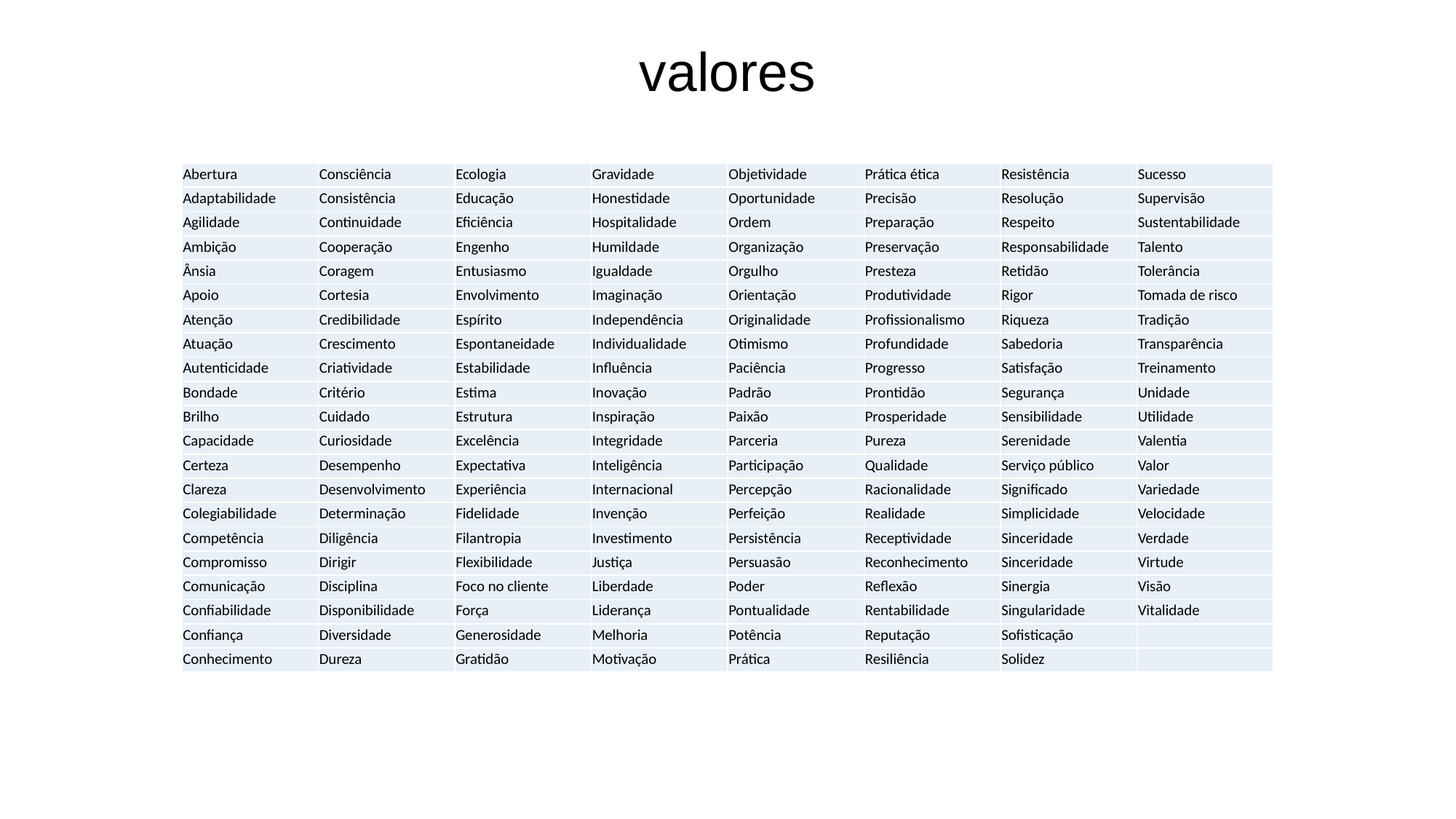

valores
| Abertura | Consciência | Ecologia | Gravidade | Objetividade | Prática ética | Resistência | Sucesso |
| --- | --- | --- | --- | --- | --- | --- | --- |
| Adaptabilidade | Consistência | Educação | Honestidade | Oportunidade | Precisão | Resolução | Supervisão |
| Agilidade | Continuidade | Eficiência | Hospitalidade | Ordem | Preparação | Respeito | Sustentabilidade |
| Ambição | Cooperação | Engenho | Humildade | Organização | Preservação | Responsabilidade | Talento |
| Ânsia | Coragem | Entusiasmo | Igualdade | Orgulho | Presteza | Retidão | Tolerância |
| Apoio | Cortesia | Envolvimento | Imaginação | Orientação | Produtividade | Rigor | Tomada de risco |
| Atenção | Credibilidade | Espírito | Independência | Originalidade | Profissionalismo | Riqueza | Tradição |
| Atuação | Crescimento | Espontaneidade | Individualidade | Otimismo | Profundidade | Sabedoria | Transparência |
| Autenticidade | Criatividade | Estabilidade | Influência | Paciência | Progresso | Satisfação | Treinamento |
| Bondade | Critério | Estima | Inovação | Padrão | Prontidão | Segurança | Unidade |
| Brilho | Cuidado | Estrutura | Inspiração | Paixão | Prosperidade | Sensibilidade | Utilidade |
| Capacidade | Curiosidade | Excelência | Integridade | Parceria | Pureza | Serenidade | Valentia |
| Certeza | Desempenho | Expectativa | Inteligência | Participação | Qualidade | Serviço público | Valor |
| Clareza | Desenvolvimento | Experiência | Internacional | Percepção | Racionalidade | Significado | Variedade |
| Colegiabilidade | Determinação | Fidelidade | Invenção | Perfeição | Realidade | Simplicidade | Velocidade |
| Competência | Diligência | Filantropia | Investimento | Persistência | Receptividade | Sinceridade | Verdade |
| Compromisso | Dirigir | Flexibilidade | Justiça | Persuasão | Reconhecimento | Sinceridade | Virtude |
| Comunicação | Disciplina | Foco no cliente | Liberdade | Poder | Reflexão | Sinergia | Visão |
| Confiabilidade | Disponibilidade | Força | Liderança | Pontualidade | Rentabilidade | Singularidade | Vitalidade |
| Confiança | Diversidade | Generosidade | Melhoria | Potência | Reputação | Sofisticação |  |
| Conhecimento | Dureza | Gratidão | Motivação | Prática | Resiliência | Solidez |  |